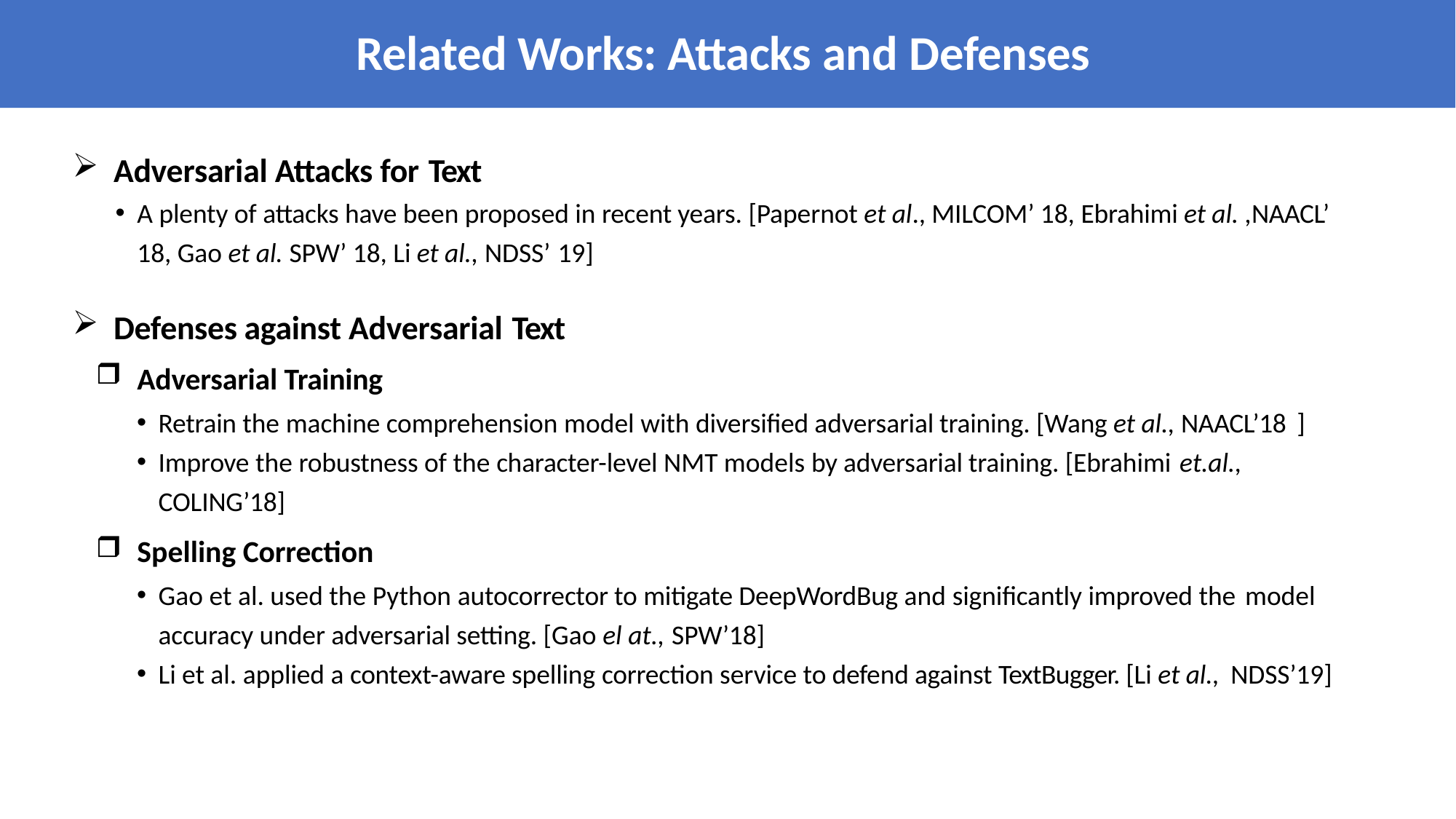

# Related Works: Attacks and Defenses
Adversarial Attacks for Text
A plenty of attacks have been proposed in recent years. [Papernot et al., MILCOM’ 18, Ebrahimi et al. ,NAACL’  18, Gao et al. SPW’ 18, Li et al., NDSS’ 19]

Defenses against Adversarial Text
Adversarial Training
Retrain the machine comprehension model with diversified adversarial training. [Wang et al., NAACL’18 ]
Improve the robustness of the character-level NMT models by adversarial training. [Ebrahimi et.al.,
COLING’18]
Spelling Correction
Gao et al. used the Python autocorrector to mitigate DeepWordBug and significantly improved the model
accuracy under adversarial setting. [Gao el at., SPW’18]
Li et al. applied a context-aware spelling correction service to defend against TextBugger. [Li et al., NDSS’19]
6